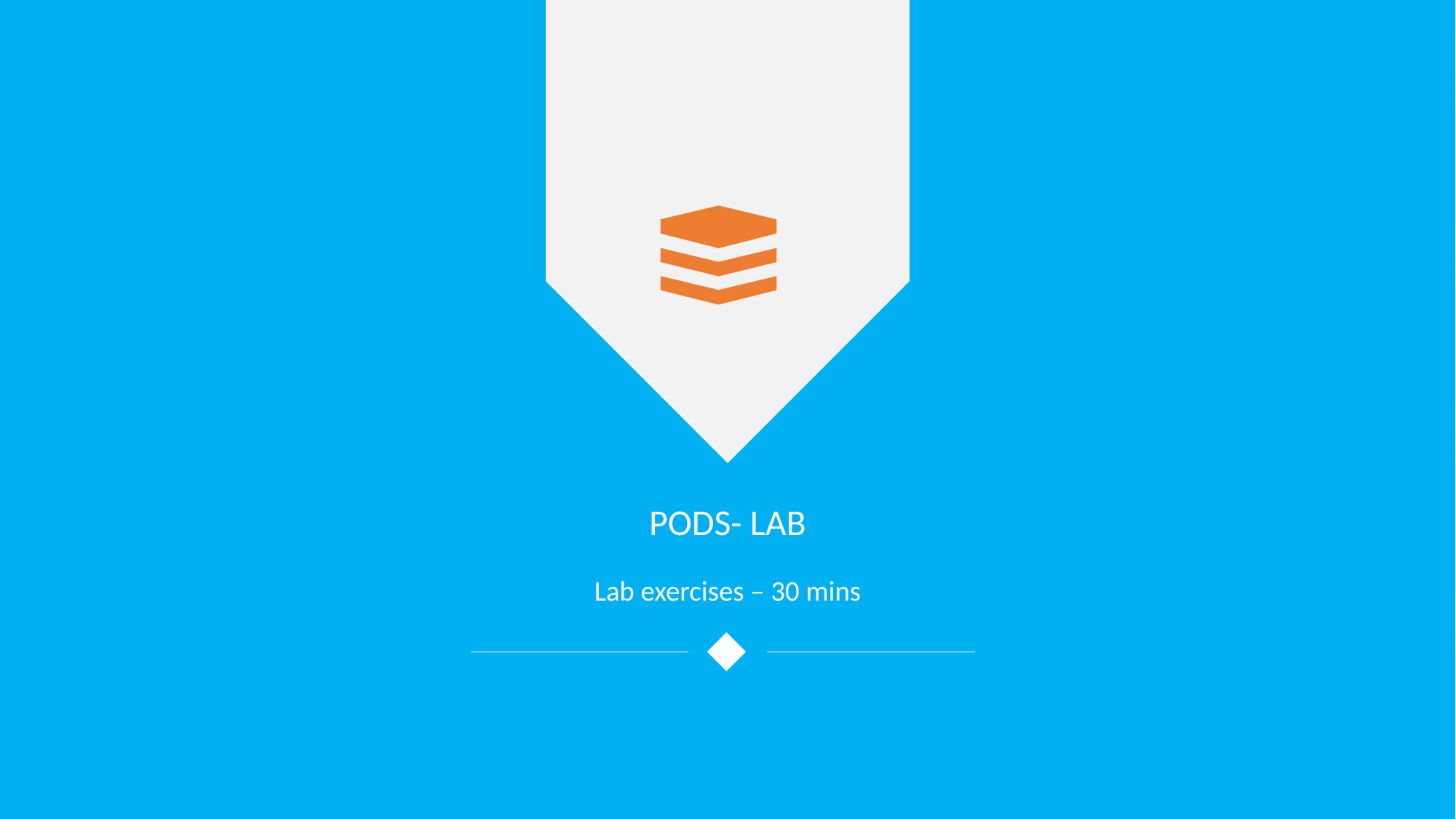

Pods- Lab
Lab exercises – 30 mins